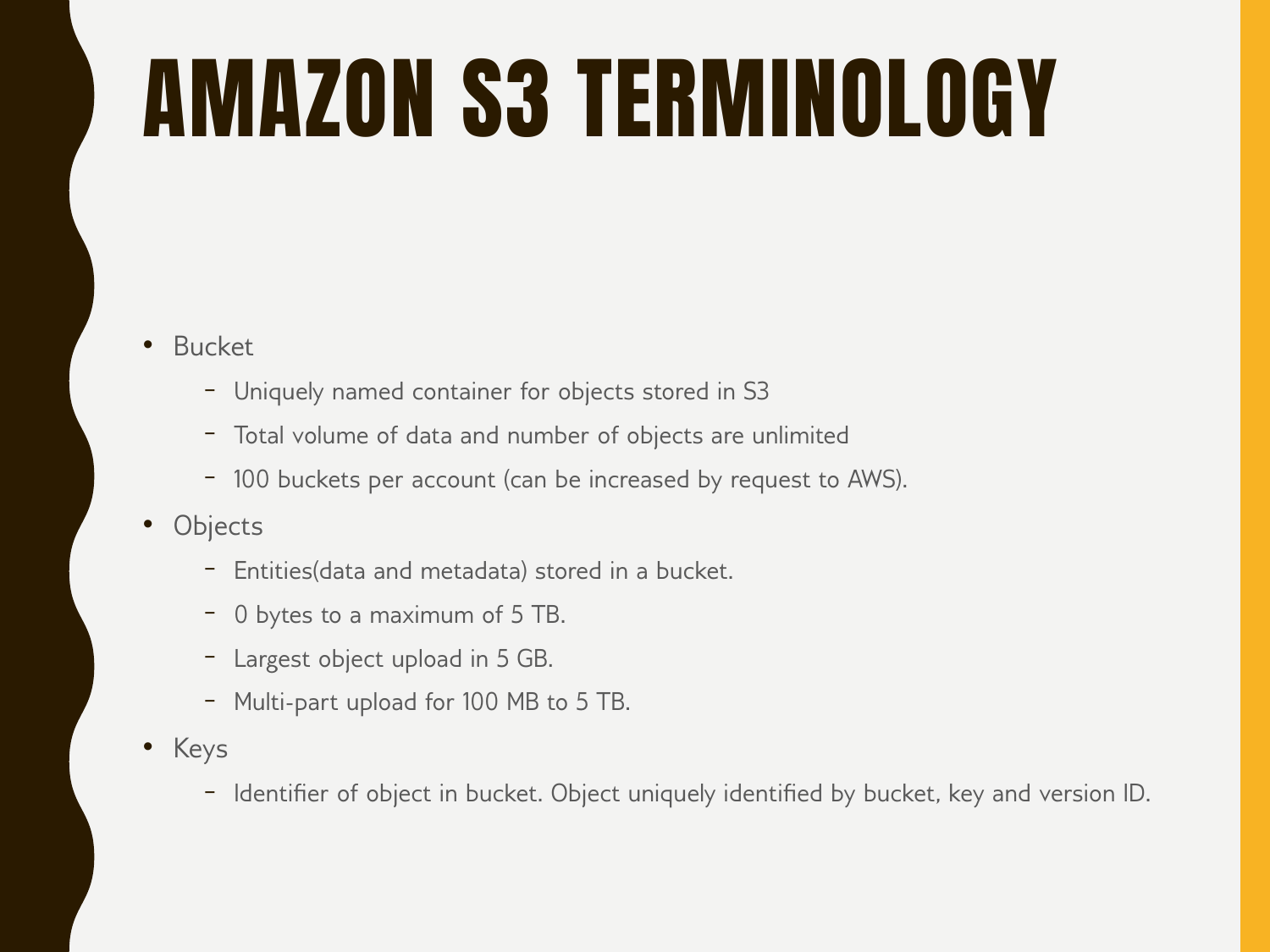

# Amazon S3 Terminology
Bucket
Uniquely named container for objects stored in S3
Total volume of data and number of objects are unlimited
100 buckets per account (can be increased by request to AWS).
Objects
Entities(data and metadata) stored in a bucket.
0 bytes to a maximum of 5 TB.
Largest object upload in 5 GB.
Multi-part upload for 100 MB to 5 TB.
Keys
Identifier of object in bucket. Object uniquely identified by bucket, key and version ID.